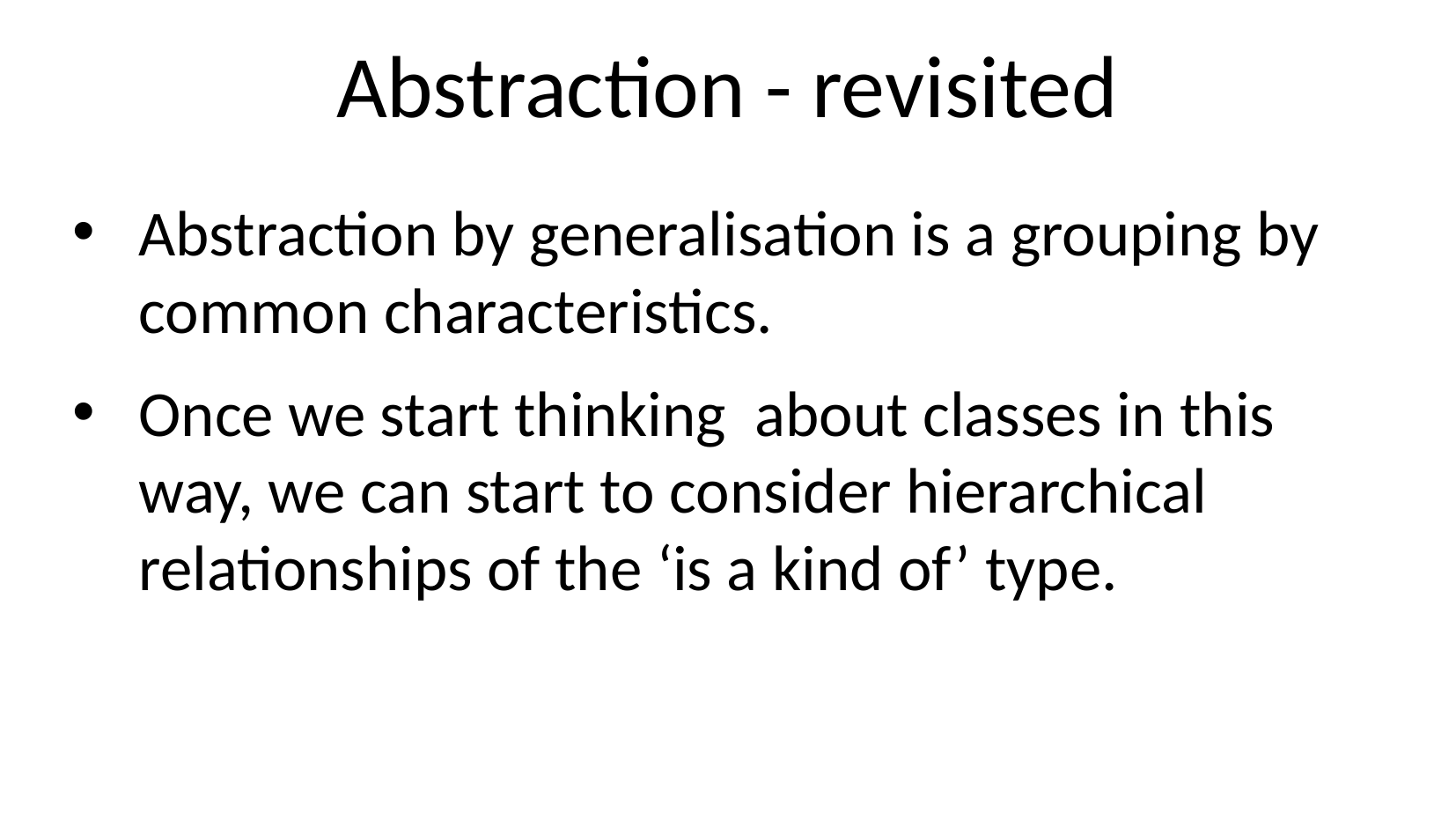

Abstraction - revisited
Abstraction by generalisation is a grouping by common characteristics.
Once we start thinking  about classes in this way, we can start to consider hierarchical relationships of the ‘is a kind of’ type.